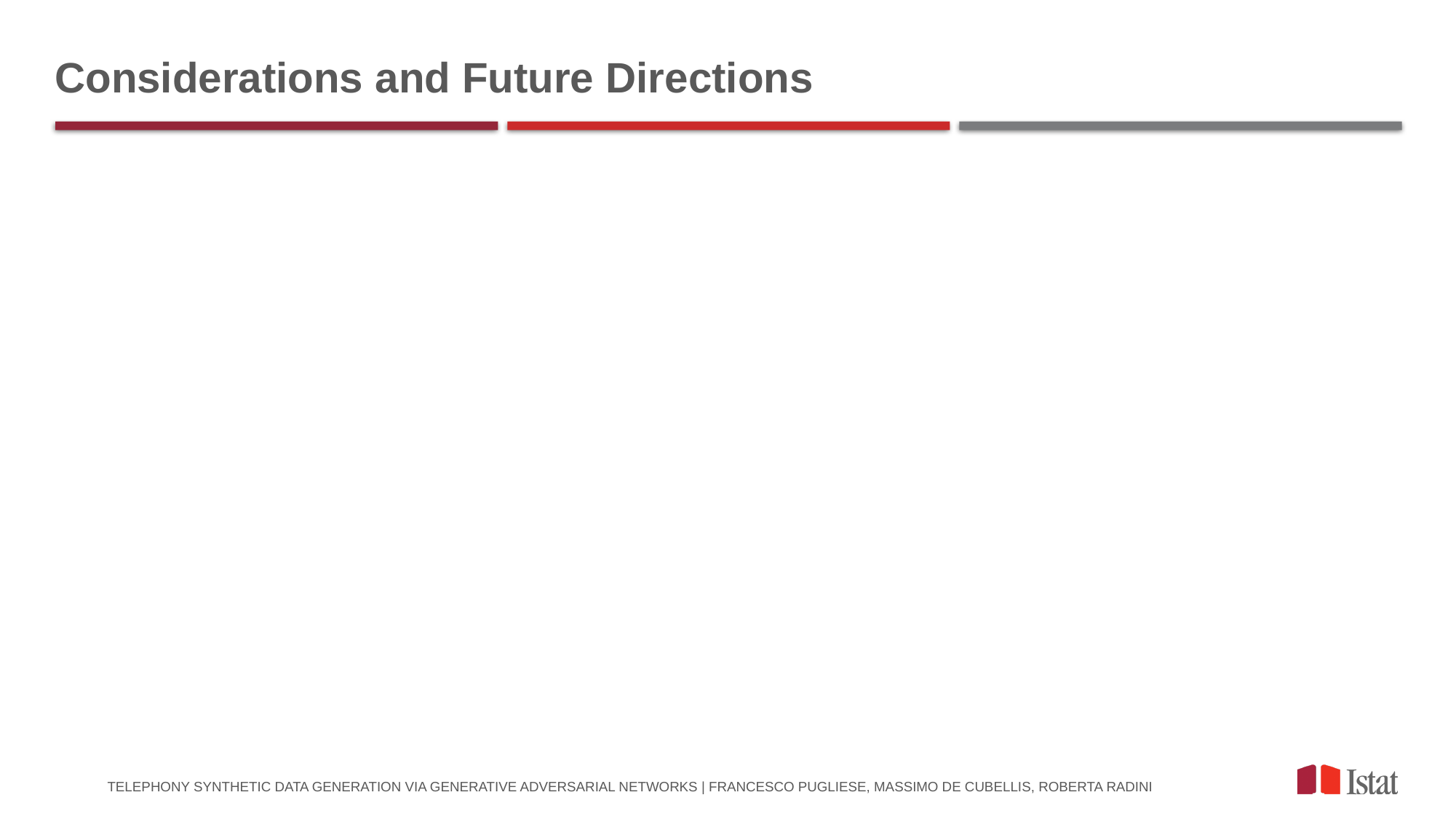

# Considerations and Future Directions
Telephony Synthetic Data Generation via Generative Adversarial Networks | FRANCESCO PUGLIESE, Massimo De Cubellis, Roberta RADINI